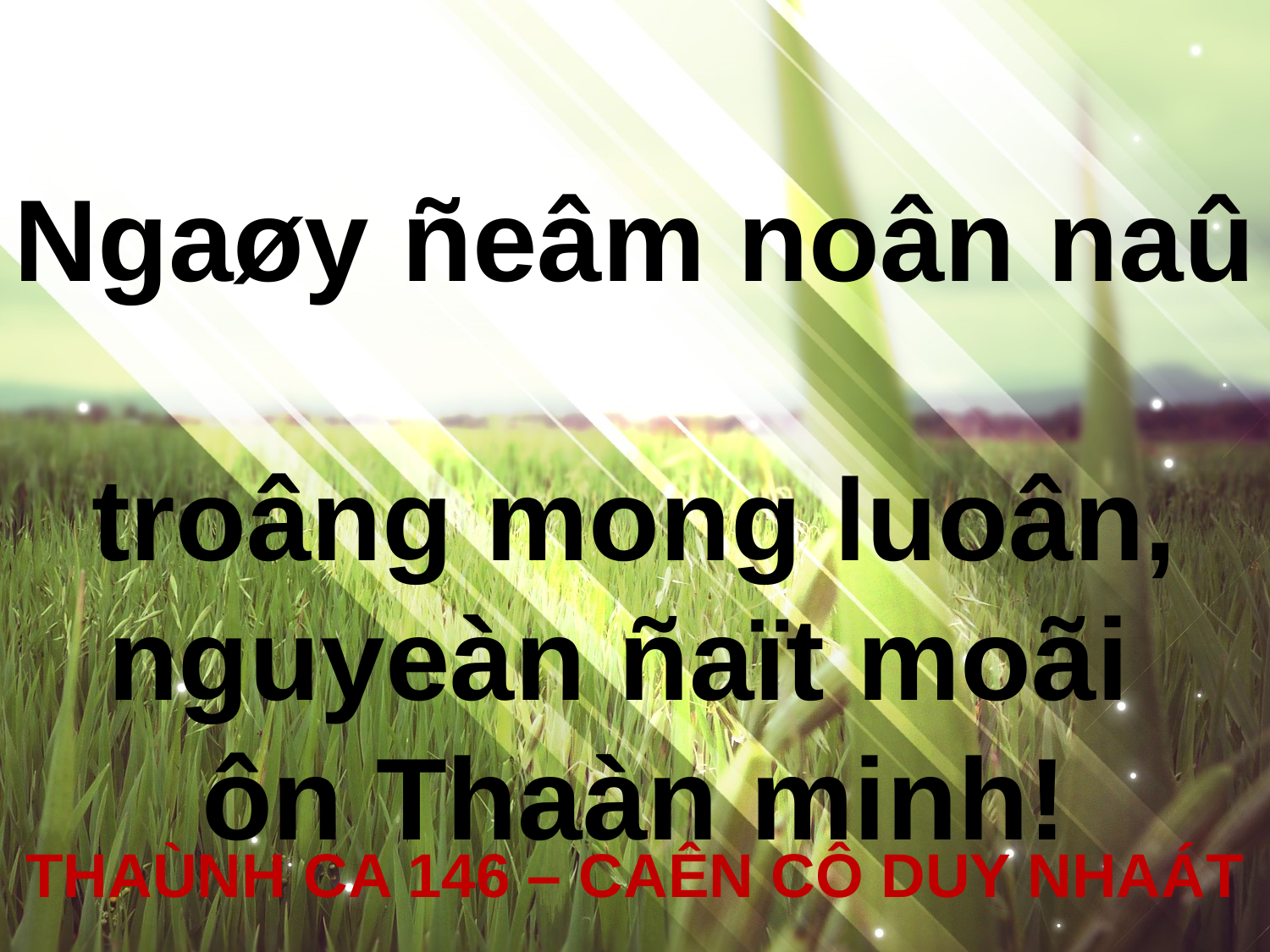

Ngaøy ñeâm noân naû
troâng mong luoân, nguyeàn ñaït moãi
ôn Thaàn minh!
THAÙNH CA 146 – CAÊN CÔ DUY NHAÁT